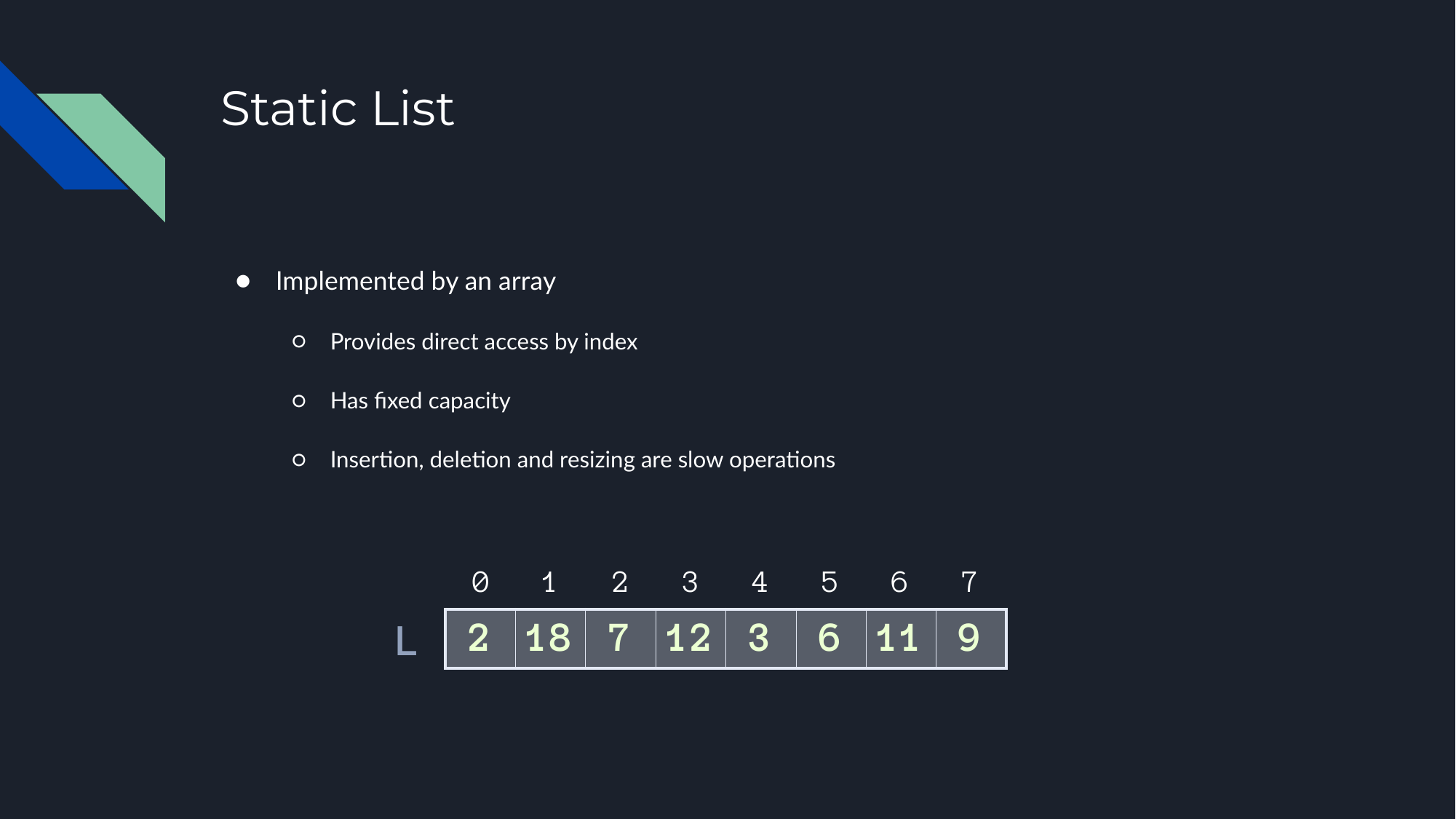

# Static List
Implemented by an array
Provides direct access by index
Has fixed capacity
Insertion, deletion and resizing are slow operations
0   1   2   3   4   5   6   7
L
| 2 | 18 | 7 | 12 | 3 | 6 | 11 | 9 |
| --- | --- | --- | --- | --- | --- | --- | --- |